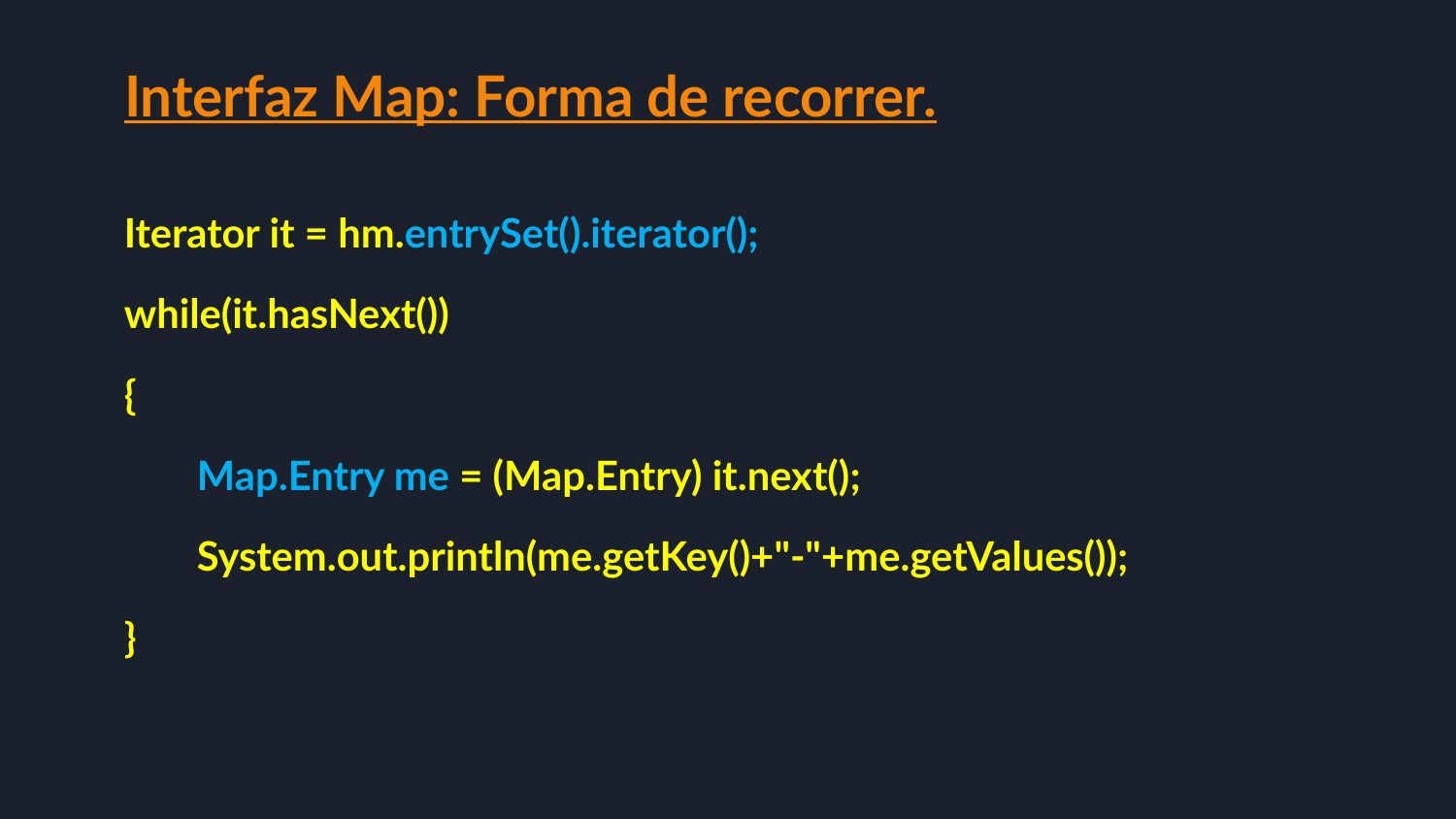

Interfaz Map: Forma de recorrer.
Iterator it = hm.entrySet().iterator();
while(it.hasNext())
{
Map.Entry me = (Map.Entry) it.next();
System.out.println(me.getKey()+"-"+me.getValues());
}